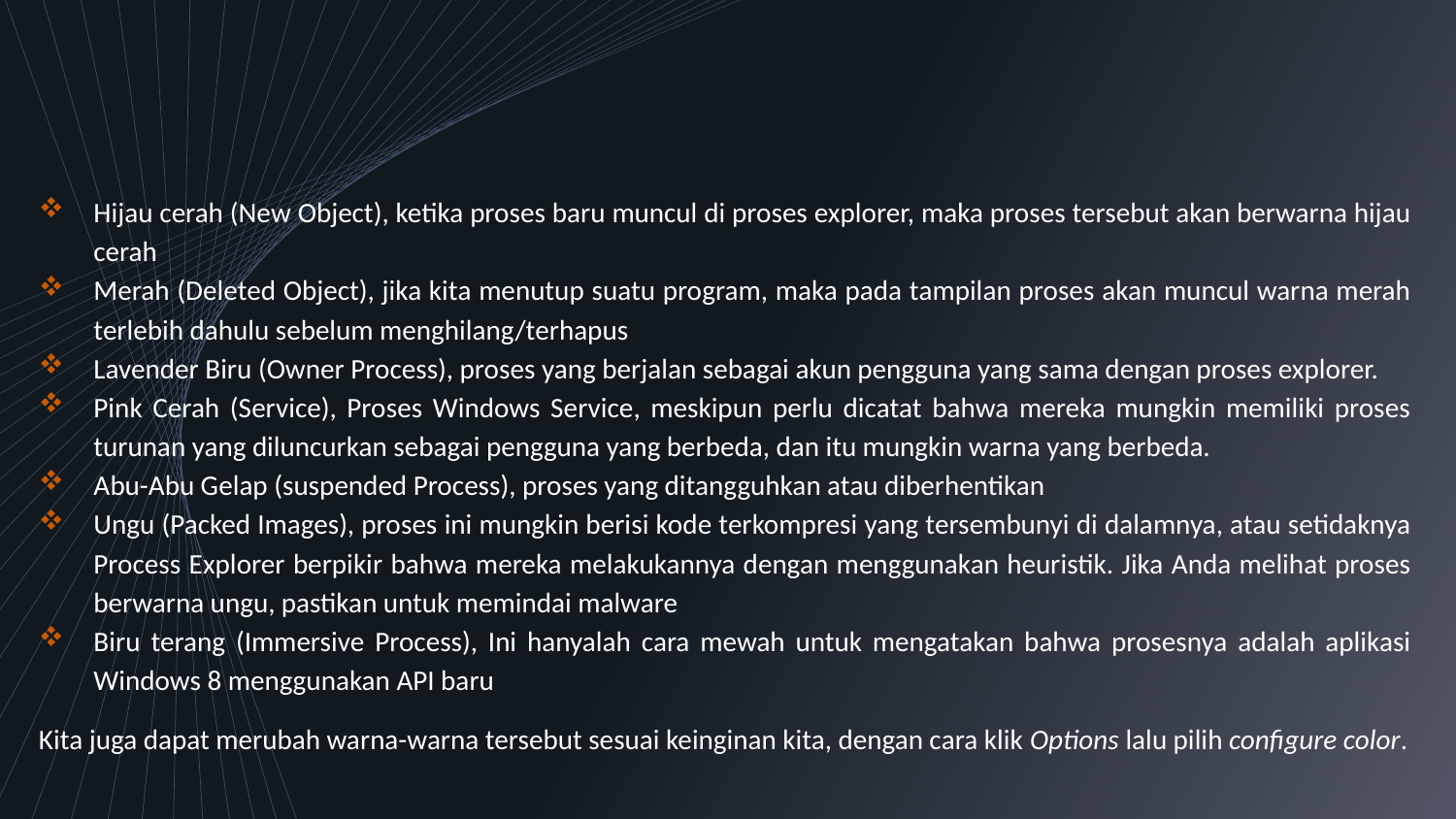

Hijau cerah (New Object), ketika proses baru muncul di proses explorer, maka proses tersebut akan berwarna hijau cerah
Merah (Deleted Object), jika kita menutup suatu program, maka pada tampilan proses akan muncul warna merah terlebih dahulu sebelum menghilang/terhapus
Lavender Biru (Owner Process), proses yang berjalan sebagai akun pengguna yang sama dengan proses explorer.
Pink Cerah (Service), Proses Windows Service, meskipun perlu dicatat bahwa mereka mungkin memiliki proses turunan yang diluncurkan sebagai pengguna yang berbeda, dan itu mungkin warna yang berbeda.
Abu-Abu Gelap (suspended Process), proses yang ditangguhkan atau diberhentikan
Ungu (Packed Images), proses ini mungkin berisi kode terkompresi yang tersembunyi di dalamnya, atau setidaknya Process Explorer berpikir bahwa mereka melakukannya dengan menggunakan heuristik. Jika Anda melihat proses berwarna ungu, pastikan untuk memindai malware
Biru terang (Immersive Process), Ini hanyalah cara mewah untuk mengatakan bahwa prosesnya adalah aplikasi Windows 8 menggunakan API baru
Kita juga dapat merubah warna-warna tersebut sesuai keinginan kita, dengan cara klik Options lalu pilih configure color.